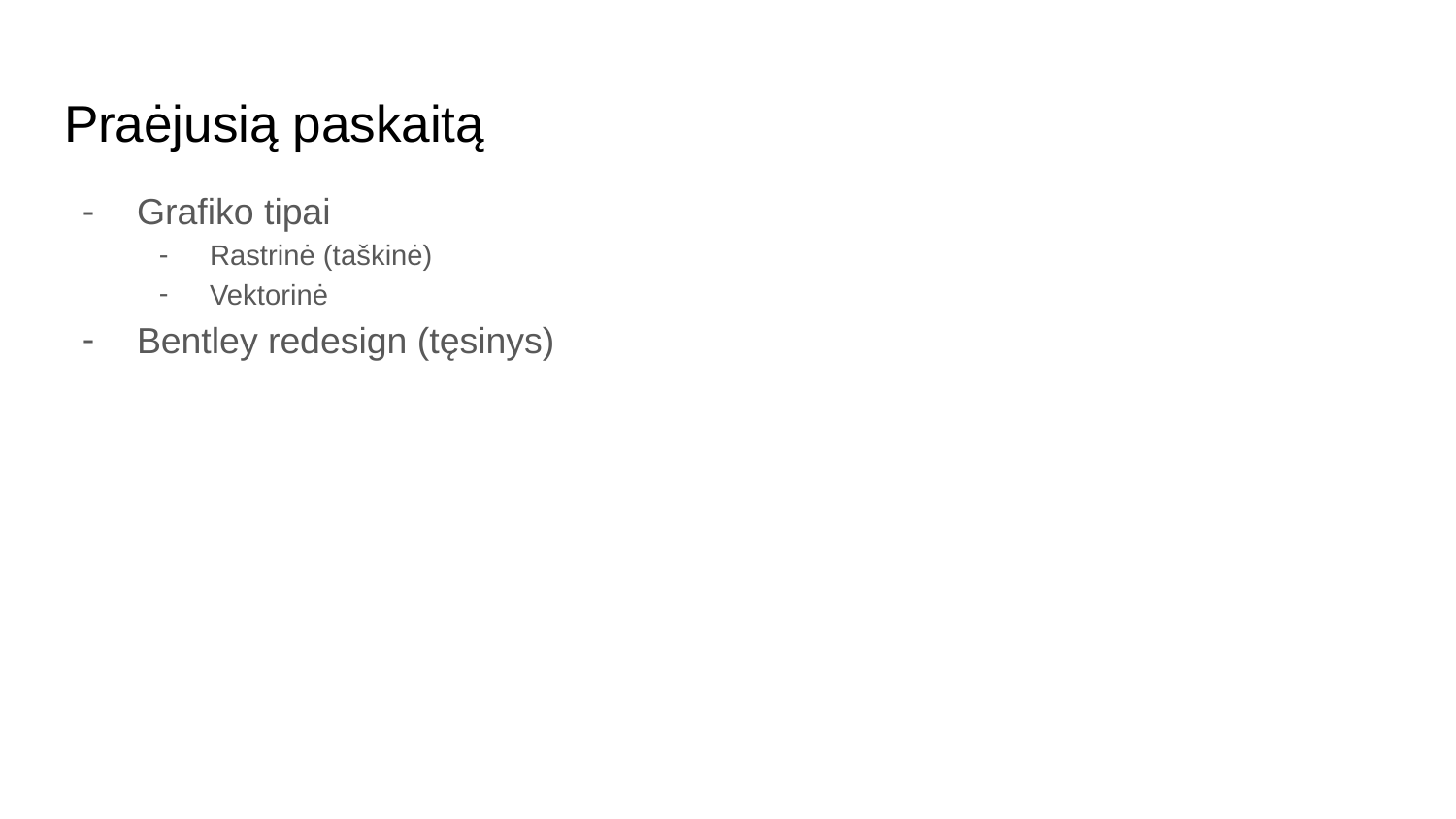

# Praėjusią paskaitą
Grafiko tipai
Rastrinė (taškinė)
Vektorinė
Bentley redesign (tęsinys)